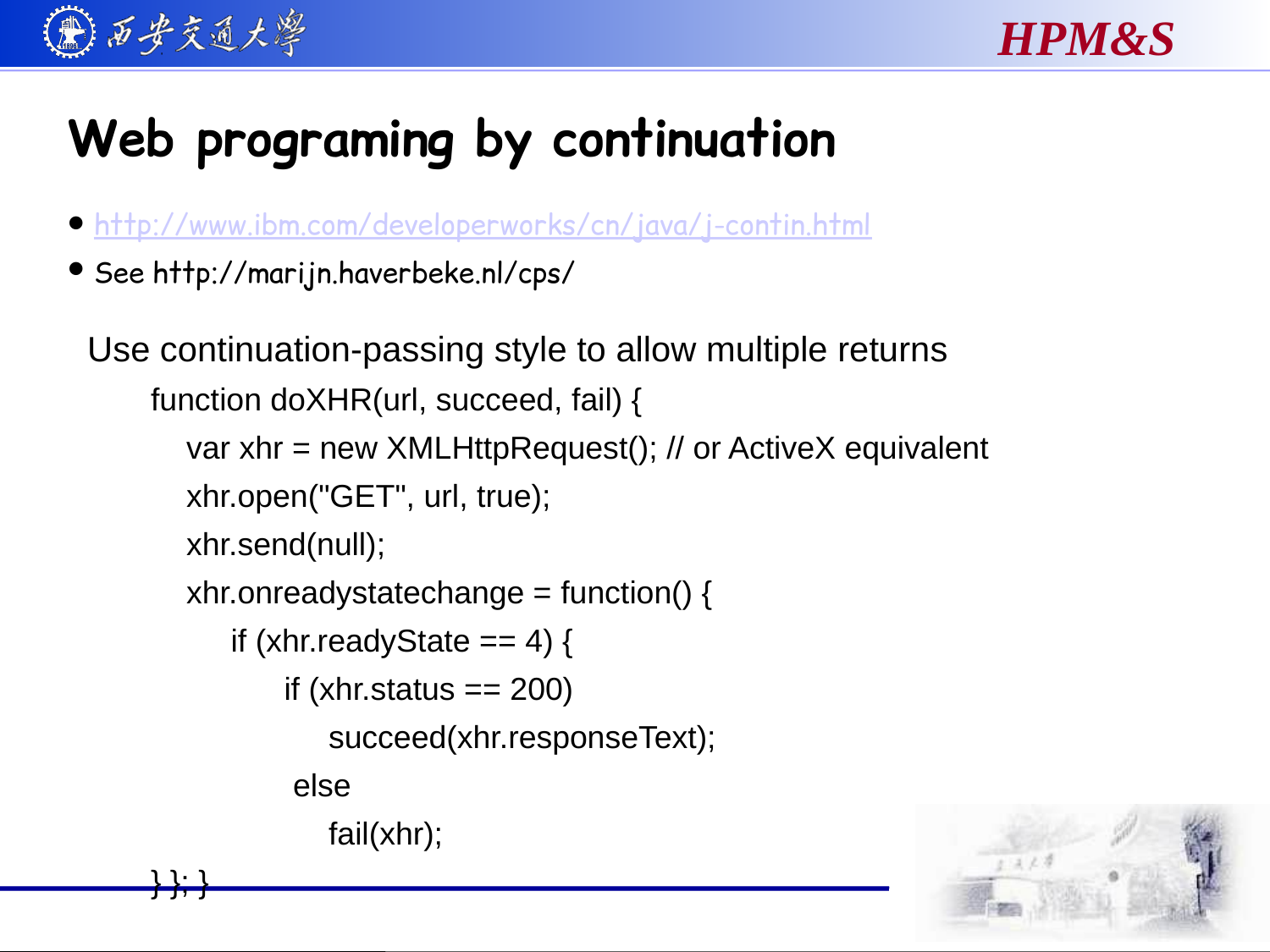

# Web programing by continuation
http://www.ibm.com/developerworks/cn/java/j-contin.html
See http://marijn.haverbeke.nl/cps/

Use continuation-passing style to allow multiple returns
function doXHR(url, succeed, fail) {
    var xhr = new XMLHttpRequest(); // or ActiveX equivalent
    xhr.open("GET", url, true);
    xhr.send(null);
    xhr.onreadystatechange = function() {
         if (xhr.readyState == 4) {
               if (xhr.status == 200)
                    succeed(xhr.responseText);
                else
                    fail(xhr);
} }; }